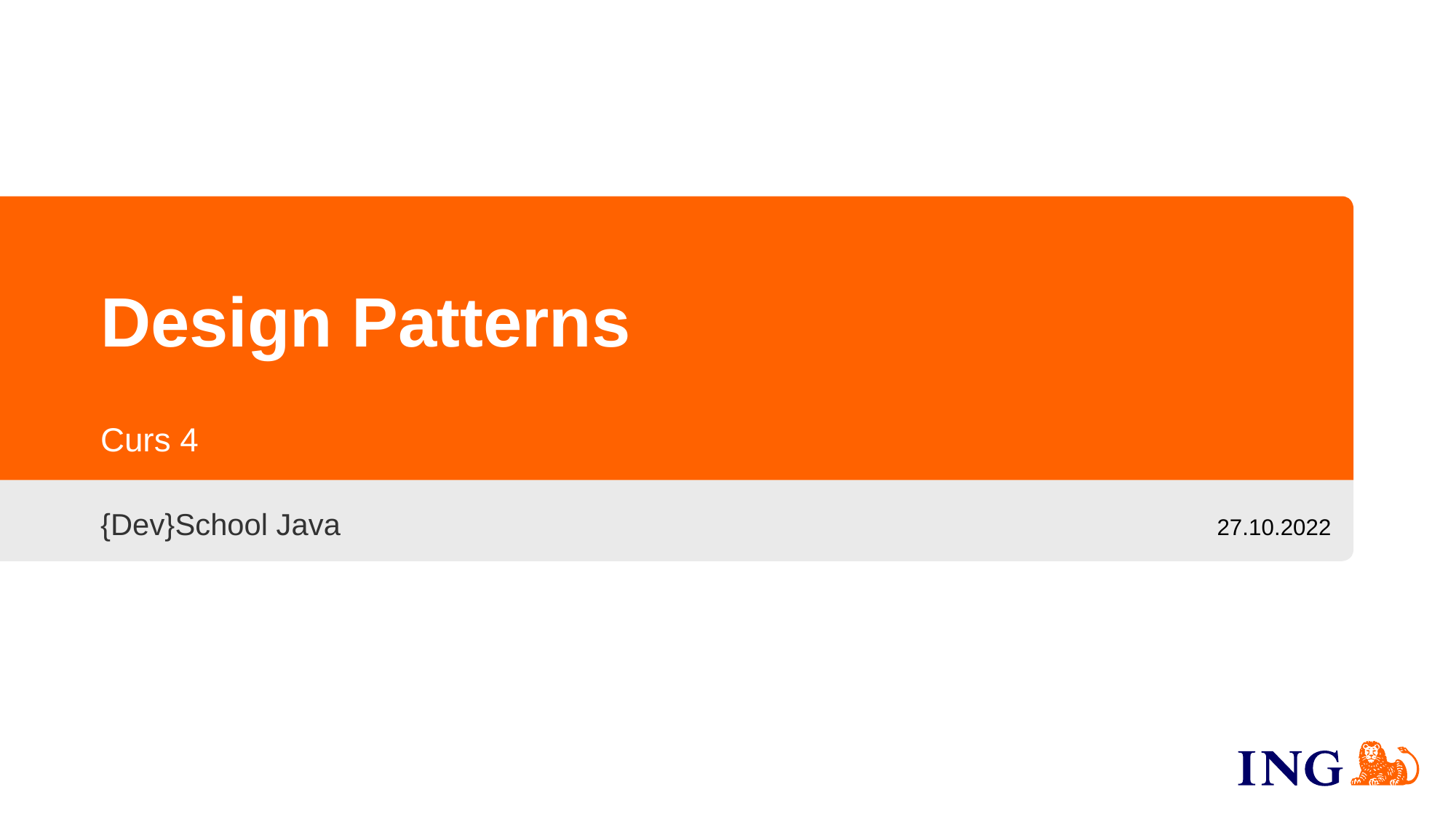

# Design Patterns
Curs 4

{Dev}School Java
27.10.2022